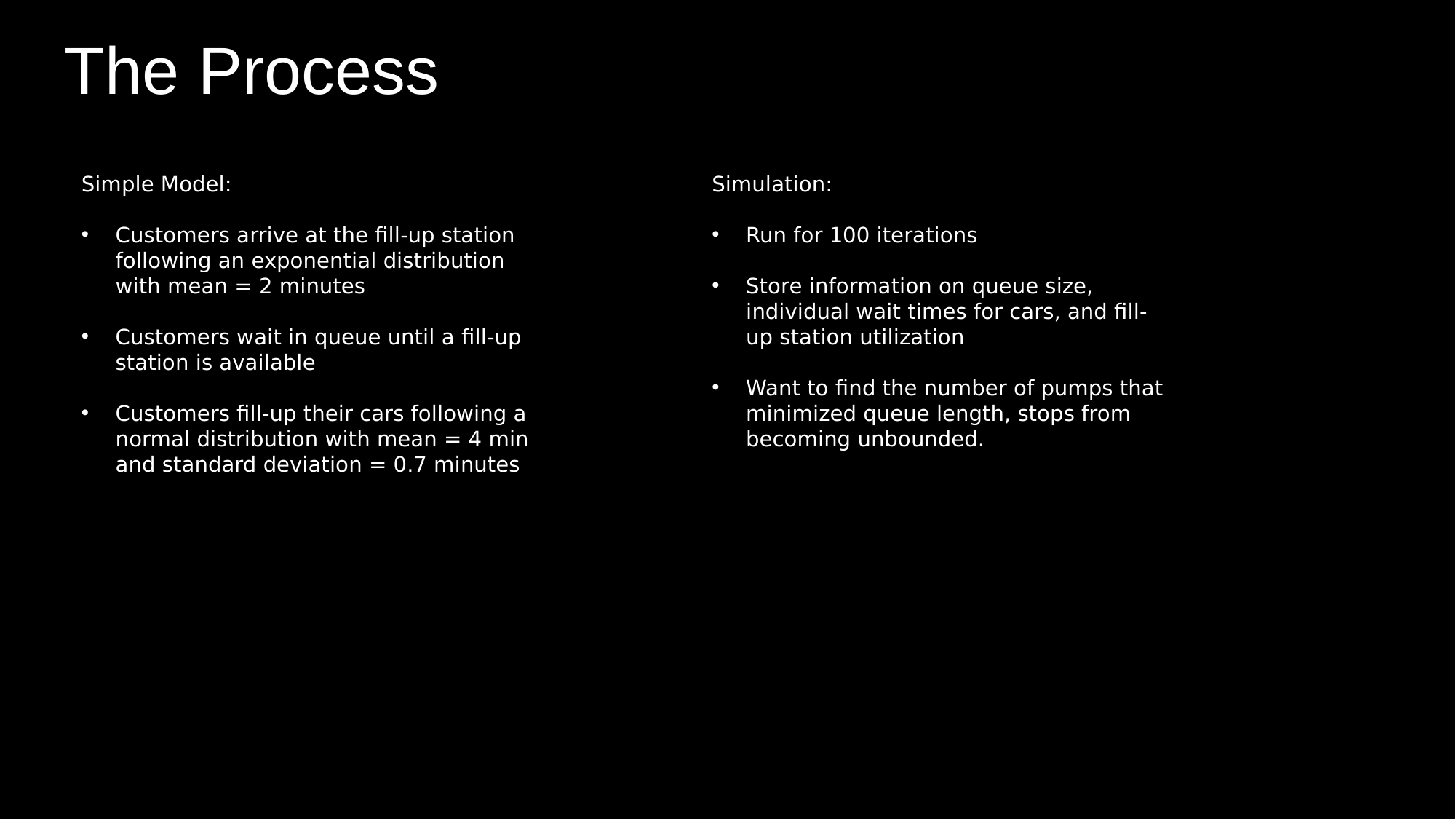

# The Process
Simple Model:

Customers arrive at the fill-up station following an exponential distribution with mean = 2 minutes

Customers wait in queue until a fill-up station is available

Customers fill-up their cars following a normal distribution with mean = 4 min and standard deviation = 0.7 minutes

Simulation:

Run for 100 iterations

Store information on queue size, individual wait times for cars, and fill-up station utilization

Want to find the number of pumps that minimized queue length, stops from becoming unbounded.